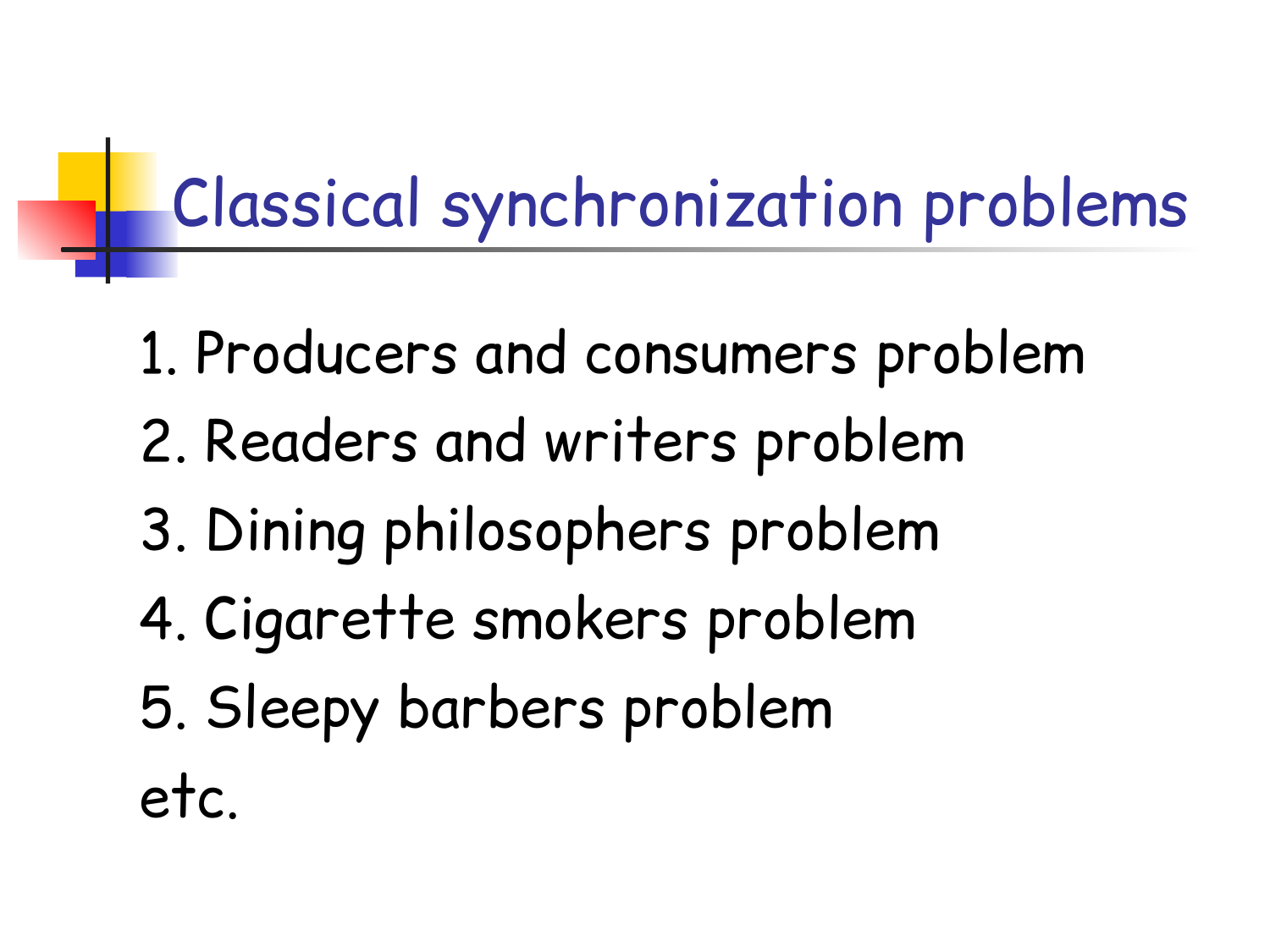

# Classical synchronization problems
1. Producers and consumers problem
2. Readers and writers problem
3. Dining philosophers problem
4. Cigarette smokers problem
5. Sleepy barbers problem
etc.